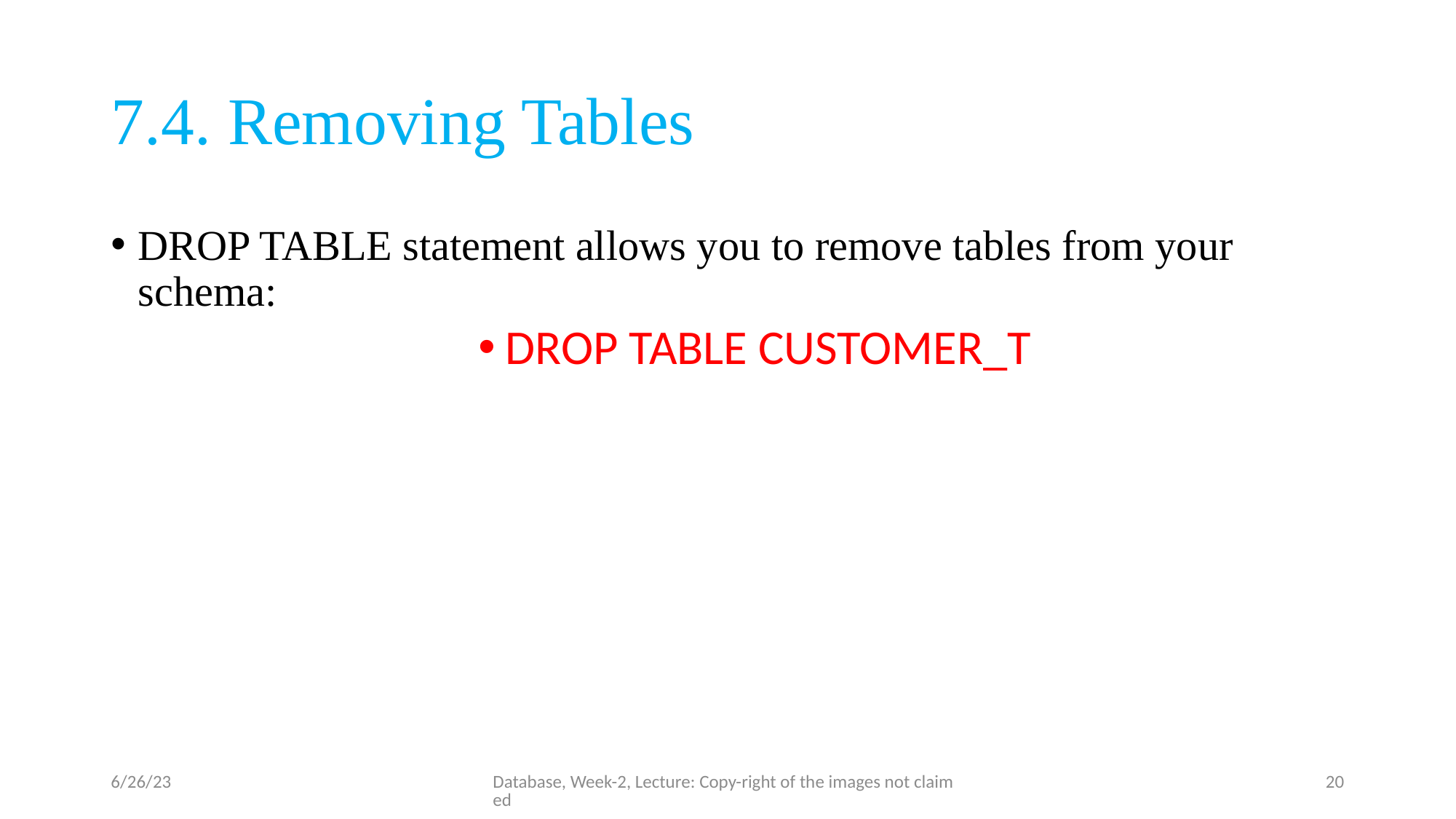

# 7.4. Removing Tables
DROP TABLE statement allows you to remove tables from your schema:
DROP TABLE CUSTOMER_T

6/26/23
Database, Week-2, Lecture: Copy-right of the images not claimed
20